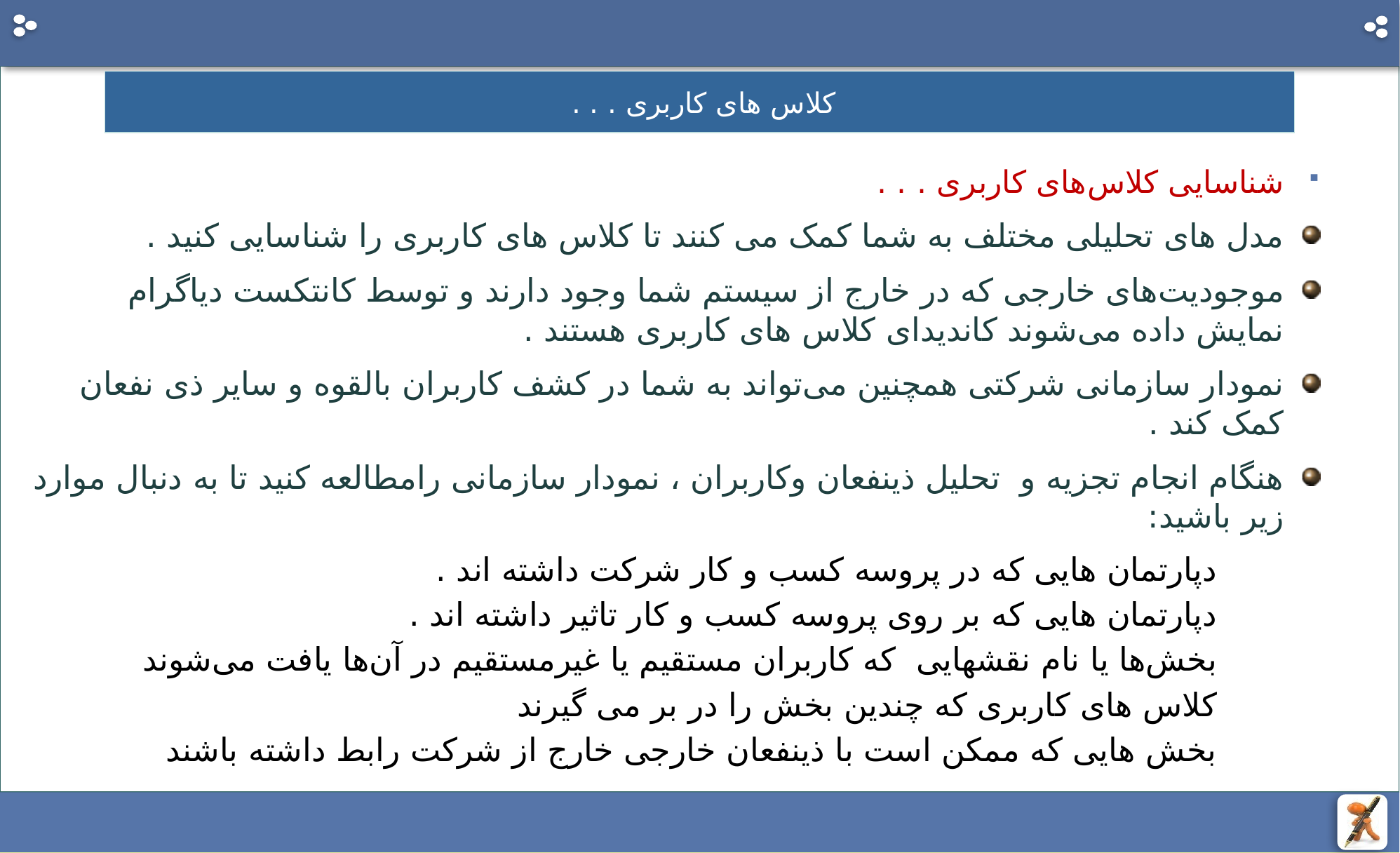

# کلاس های کاربری . . .
شناسایی کلاس‌های کاربری . . .
مدل های تحلیلی مختلف به شما کمک می ‌کنند تا کلاس های کاربری را شناسایی کنید .
موجودیت‌های خارجی که در خارج از سیستم شما وجود دارند و توسط کانتکست دیاگرام نمایش داده می‌شوند کاندیدای کلاس های کاربری هستند .
نمودار سازمانی شرکتی همچنین می‌تواند به شما در کشف کاربران بالقوه و سایر ذی نفعان کمک کند .
هنگام انجام تجزیه و  تحلیل ذینفعان وکاربران ، نمودار سازمانی رامطالعه کنید تا به دنبال موارد زیر باشید:
دپارتمان هایی که در پروسه کسب و کار شرکت داشته اند .
دپارتمان هایی که بر روی پروسه کسب و کار تاثیر داشته اند .
بخش‌ها یا نام‌ نقشهایی  که کاربران مستقیم یا غیرمستقیم در آن‌ها یافت می‌شوند
کلاس های کاربری که چندین بخش را در بر می گیرند
بخش هایی که ممکن است با ذینفعان خارجی خارج از شرکت رابط داشته باشند